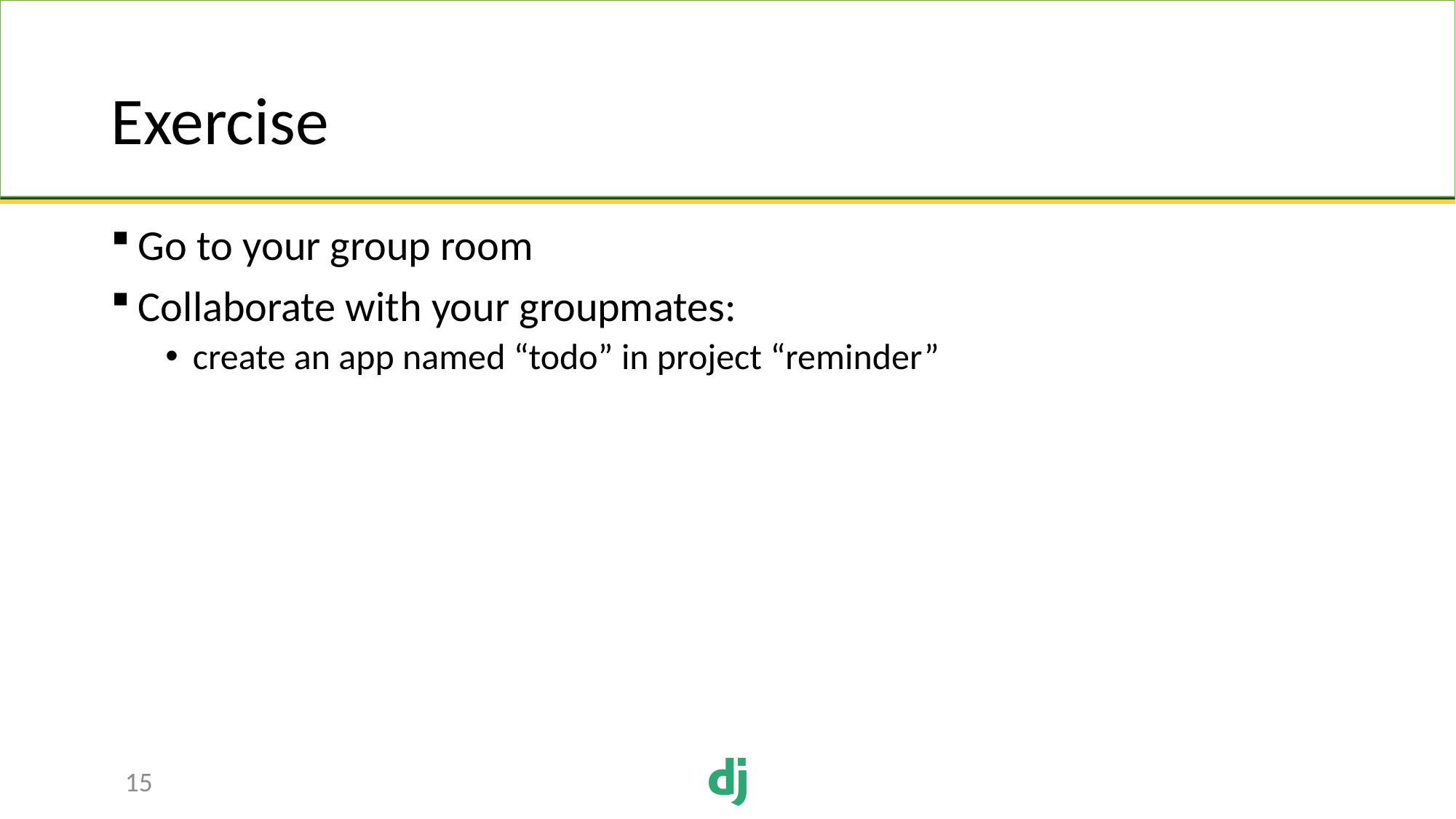

# Exercise
Go to your group room
Collaborate with your groupmates:
create an app named “todo” in project “reminder”
15